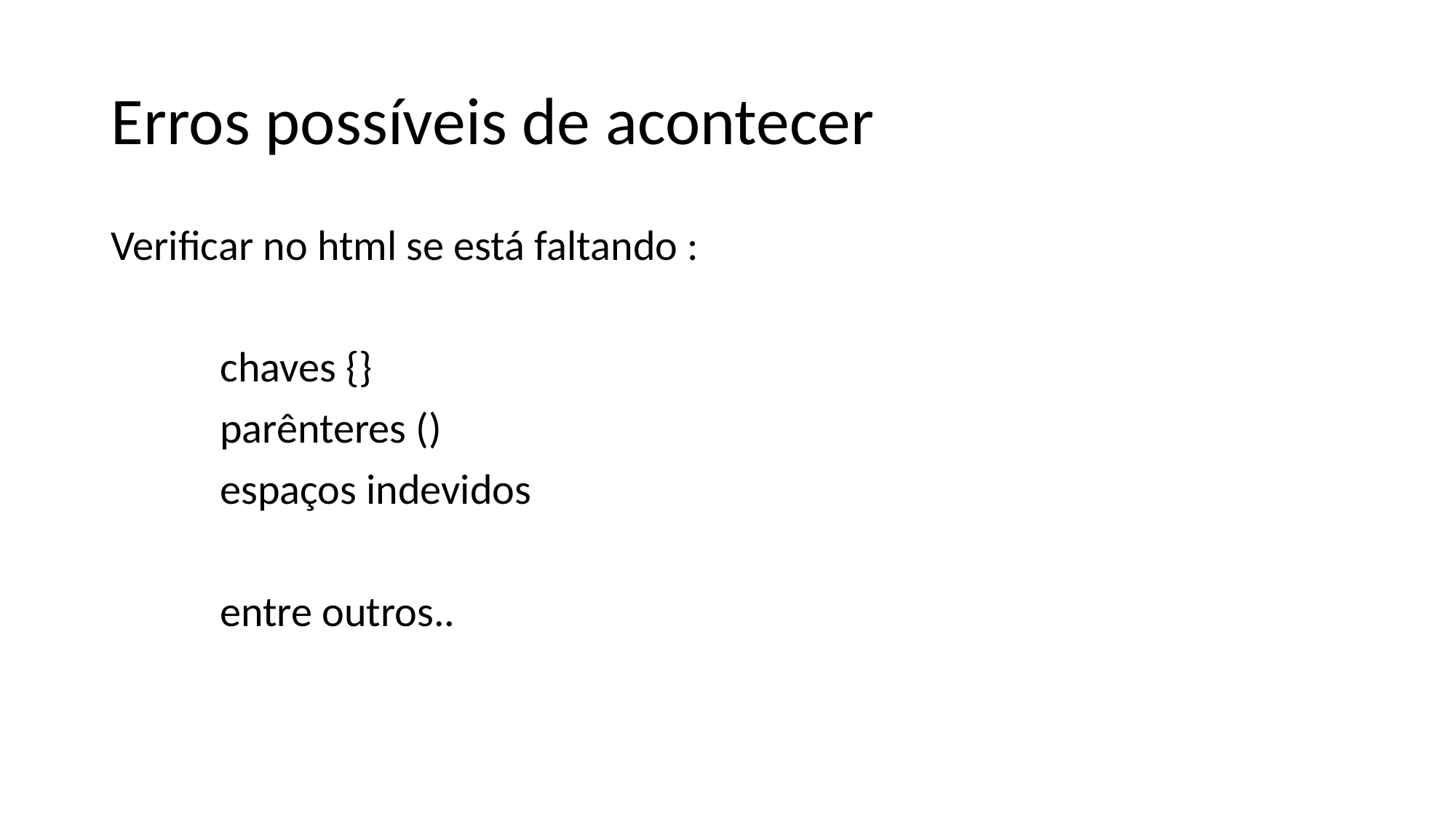

# Erros possíveis de acontecer
Verificar no html se está faltando :

	chaves {}
	parênteres ()
	espaços indevidos

	entre outros..